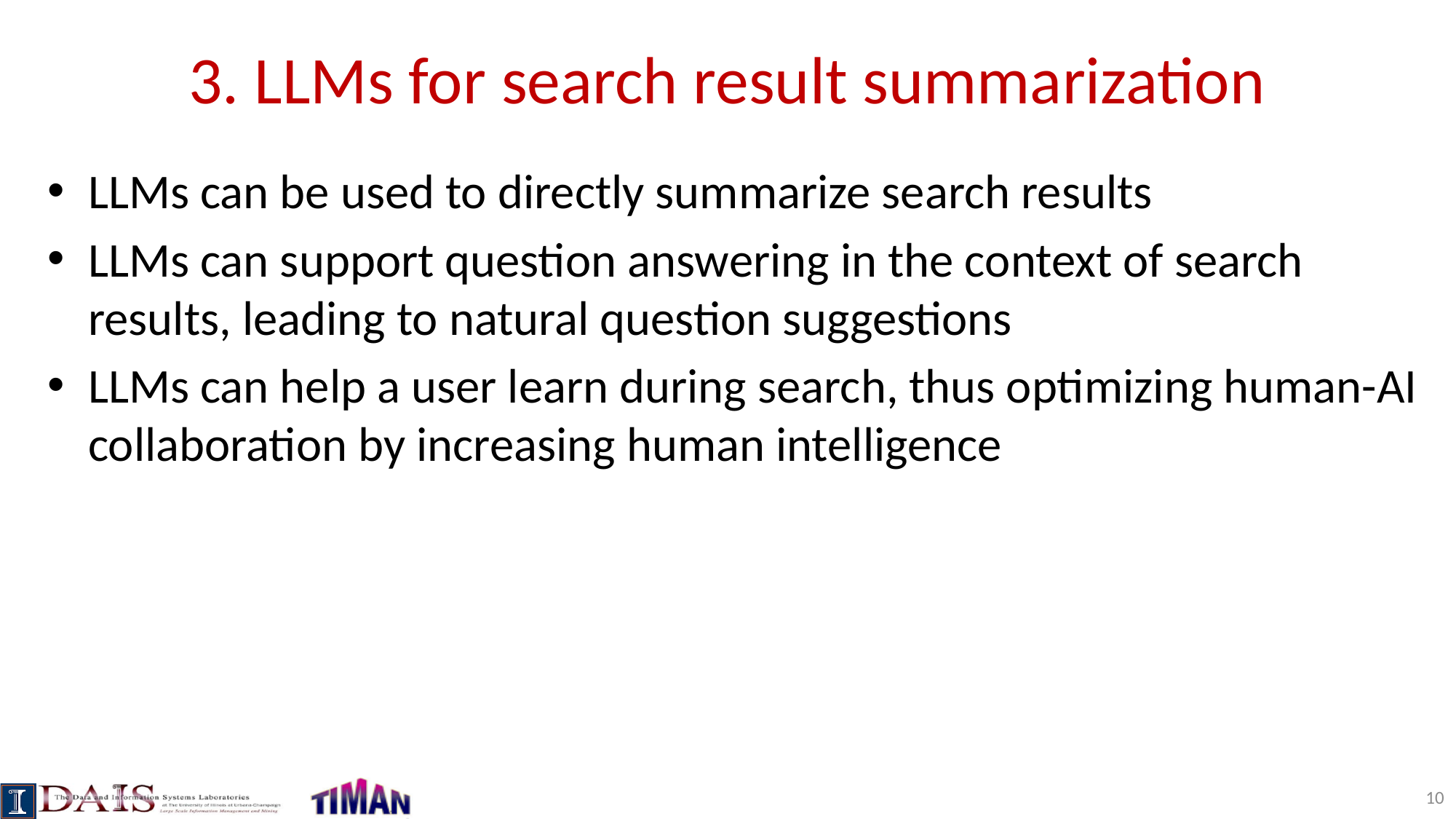

# 3. LLMs for search result summarization
LLMs can be used to directly summarize search results
LLMs can support question answering in the context of search results, leading to natural question suggestions
LLMs can help a user learn during search, thus optimizing human-AI collaboration by increasing human intelligence

10